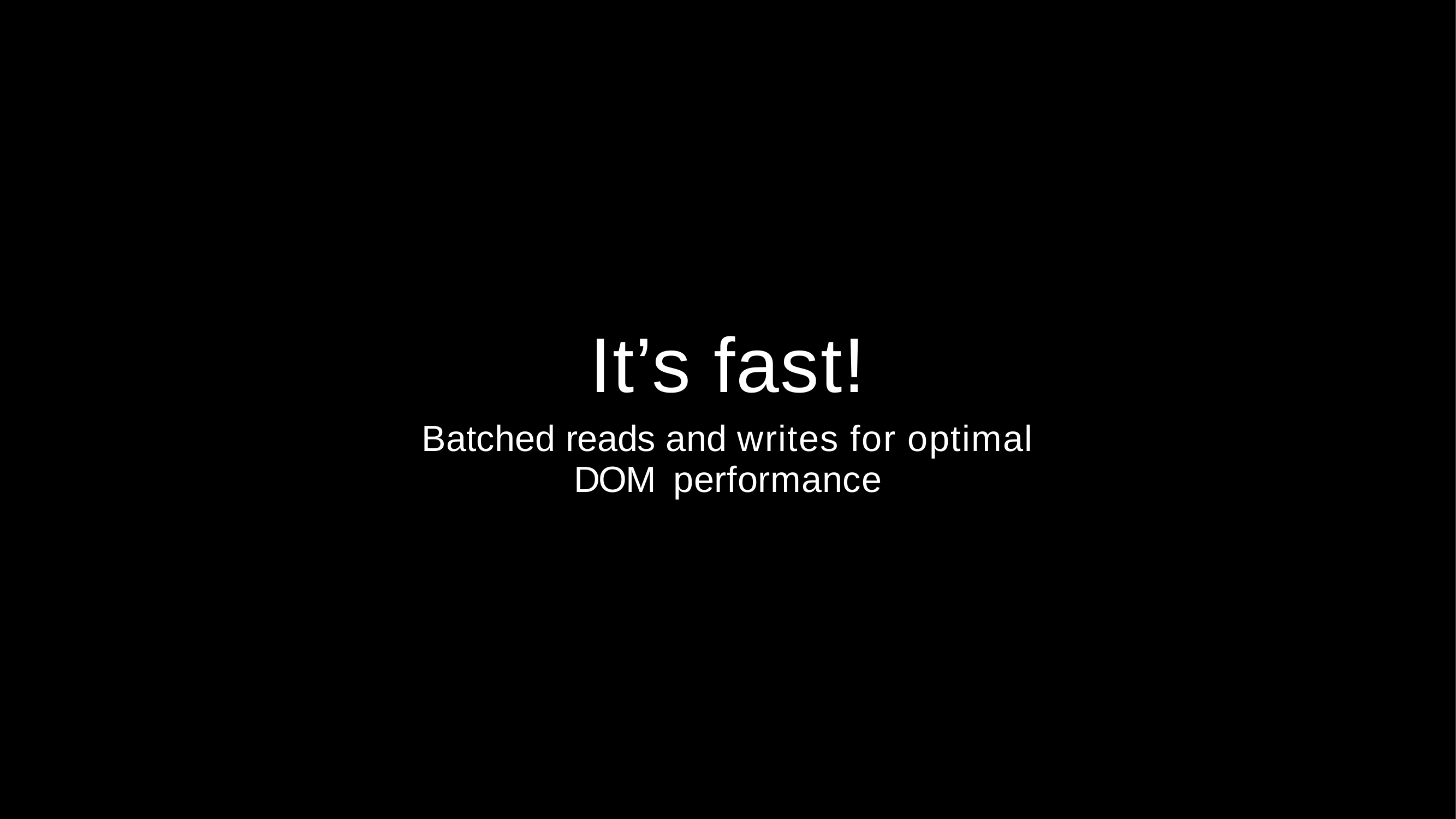

# It’s fast!
Batched reads and writes for optimal DOM  performance